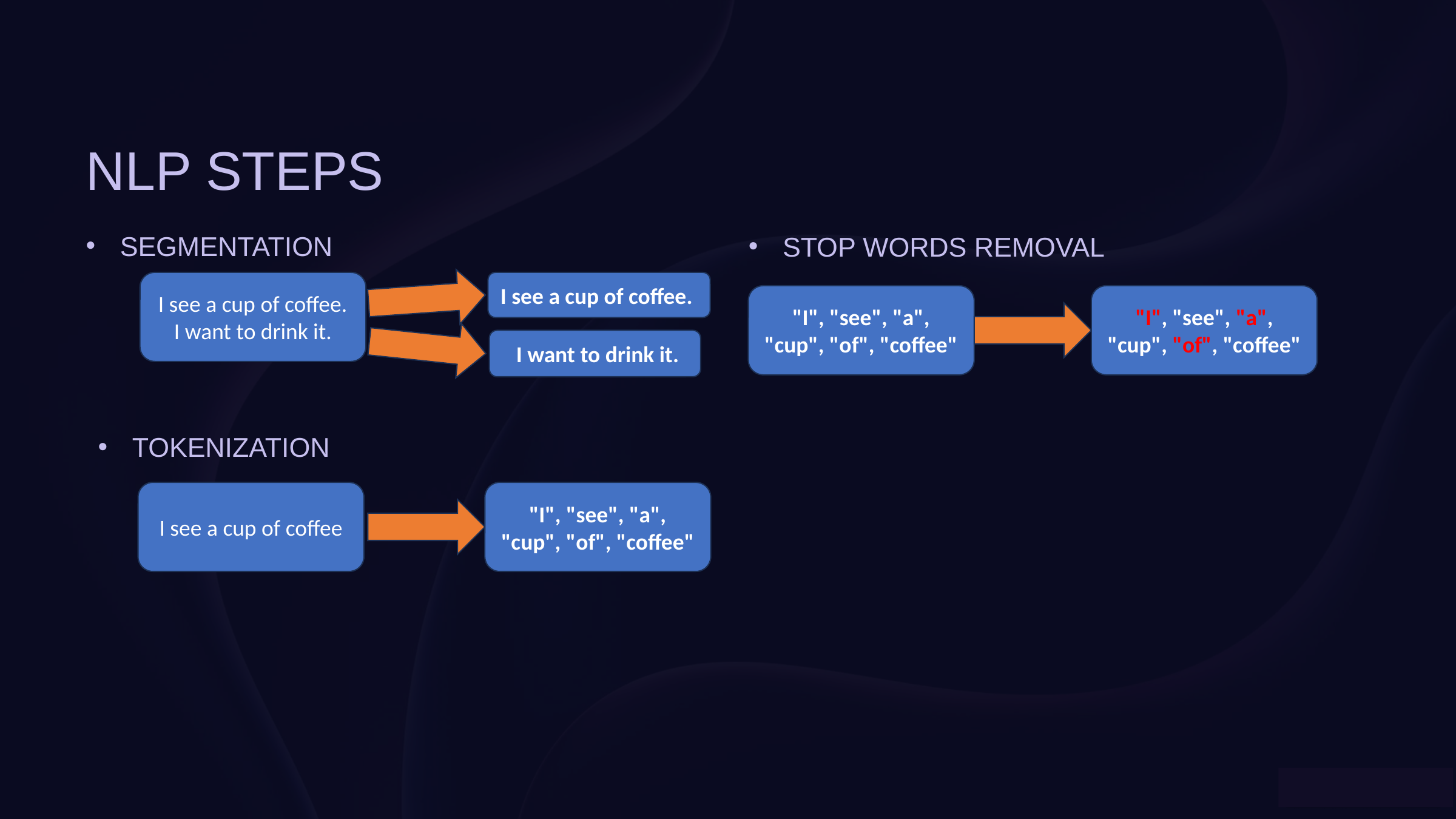

NLP STEPS
SEGMENTATION

STOP WORDS REMOVAL

I see a cup of coffee.
I see a cup of coffee. I want to drink it.
"I", "see", "a", "cup", "of", "coffee"
"I", "see", "a", "cup", "of", "coffee"

 I want to drink it.
TOKENIZATION

"I", "see", "a", "cup", "of", "coffee"
I see a cup of coffee